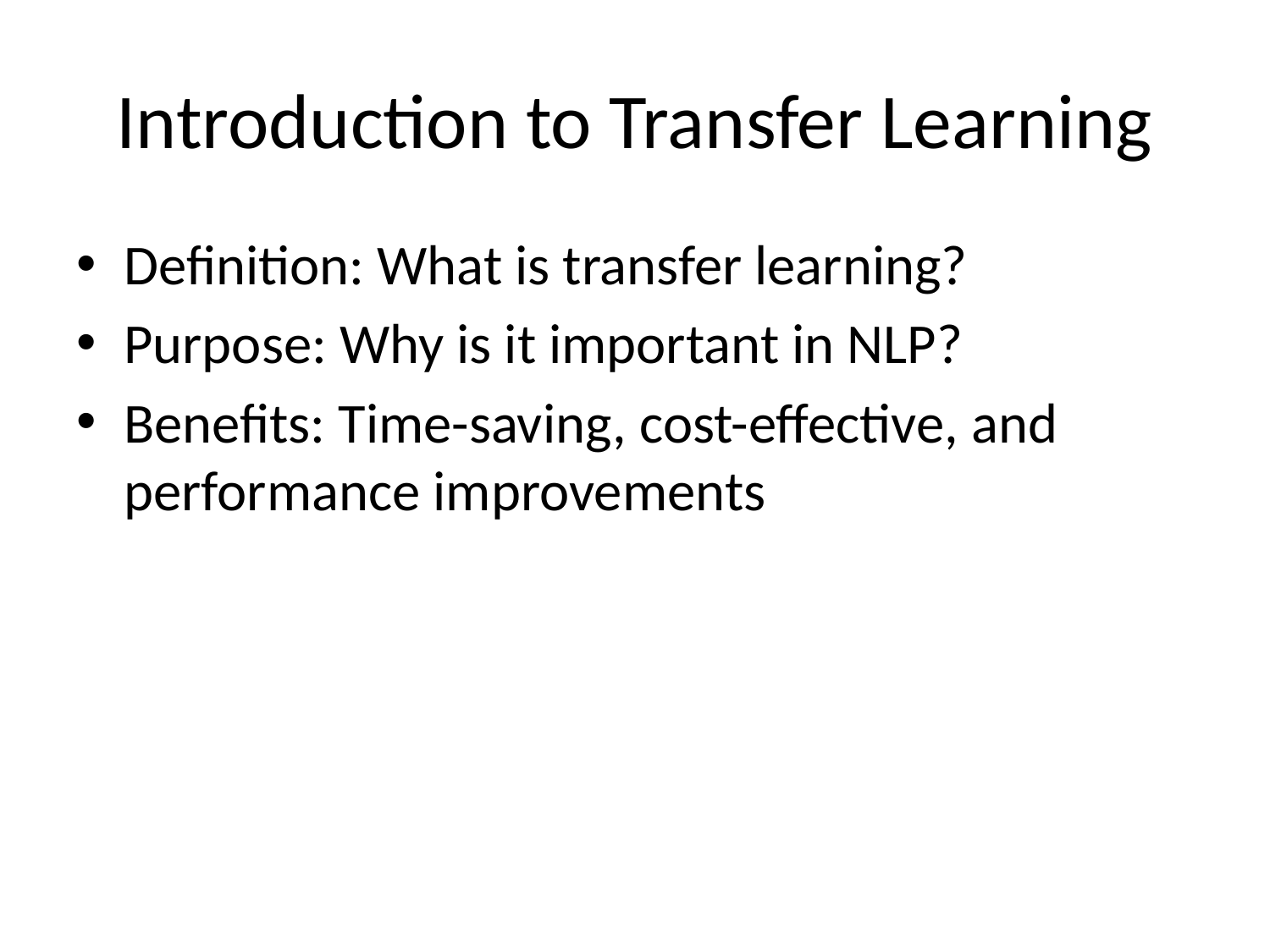

# Introduction to Transfer Learning
Definition: What is transfer learning?
Purpose: Why is it important in NLP?
Benefits: Time-saving, cost-effective, and performance improvements